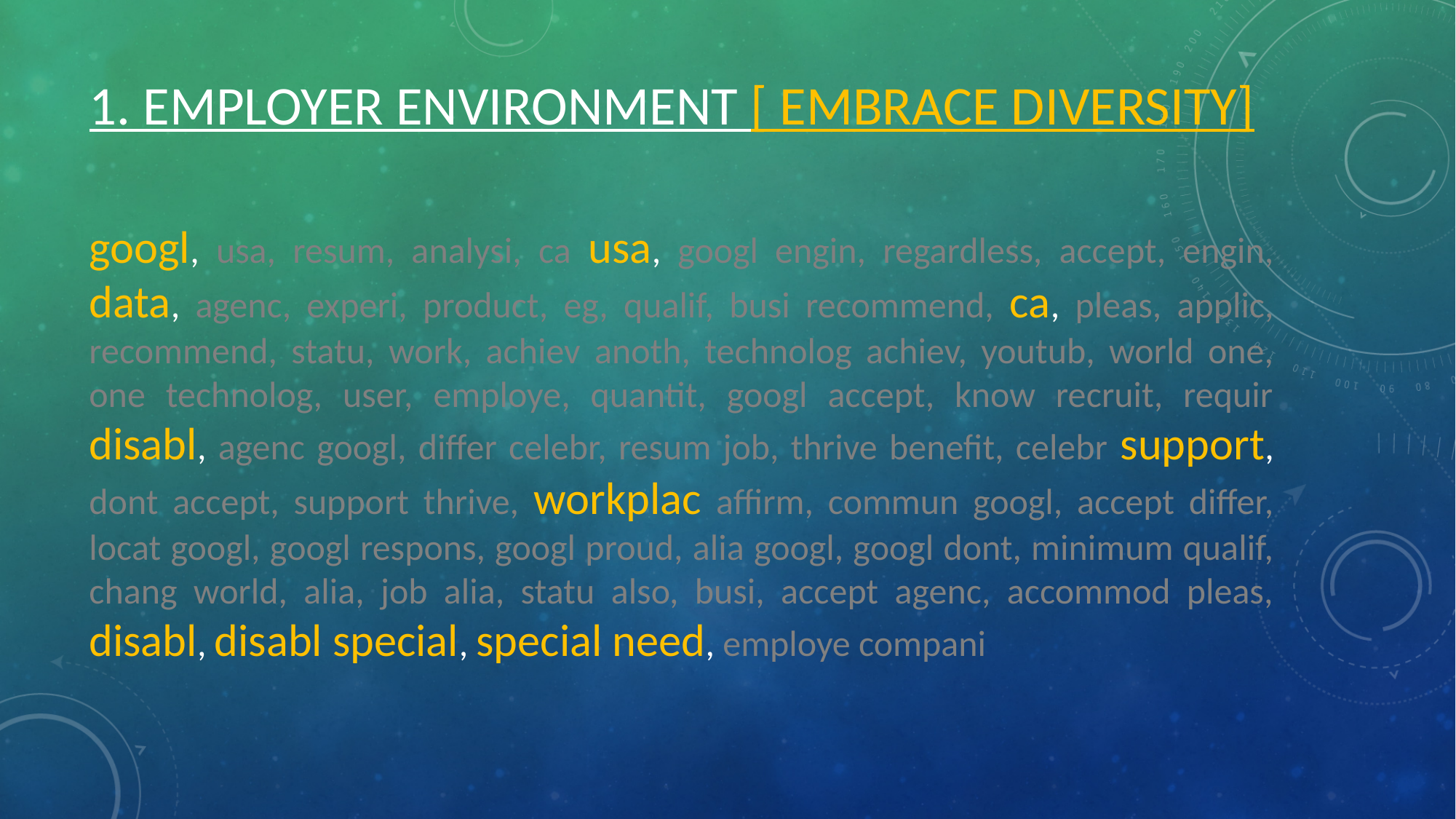

# 1. Employer environment [ Embrace diversity]
googl, usa, resum, analysi, ca usa, googl engin, regardless, accept, engin, data, agenc, experi, product, eg, qualif, busi recommend, ca, pleas, applic, recommend, statu, work, achiev anoth, technolog achiev, youtub, world one, one technolog, user, employe, quantit, googl accept, know recruit, requir disabl, agenc googl, differ celebr, resum job, thrive benefit, celebr support, dont accept, support thrive, workplac affirm, commun googl, accept differ, locat googl, googl respons, googl proud, alia googl, googl dont, minimum qualif, chang world, alia, job alia, statu also, busi, accept agenc, accommod pleas, disabl, disabl special, special need, employe compani